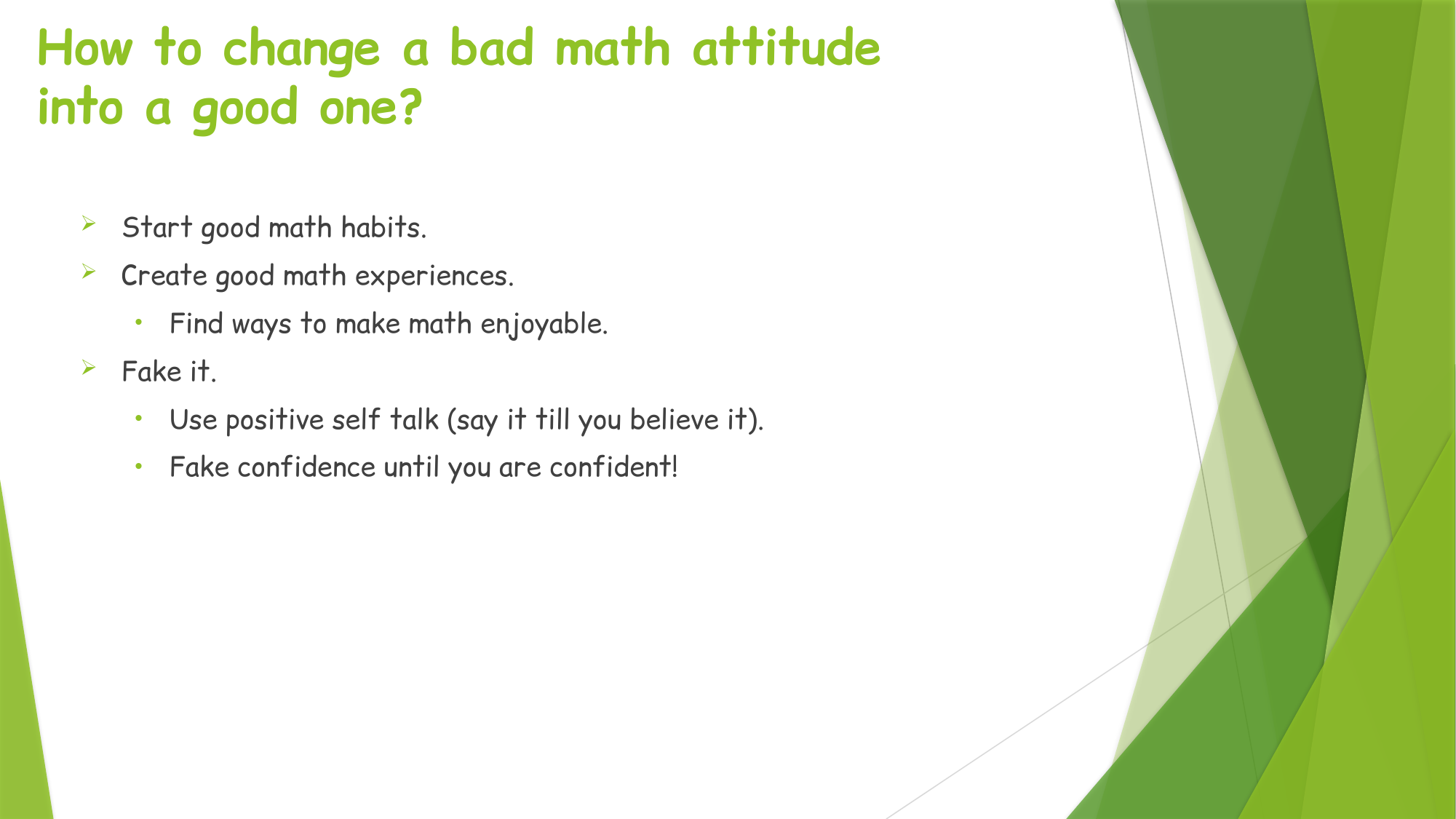

# How to change a bad math attitude into a good one?
Start good math habits.
Create good math experiences.
Find ways to make math enjoyable.
Fake it.
Use positive self talk (say it till you believe it).
Fake confidence until you are confident!